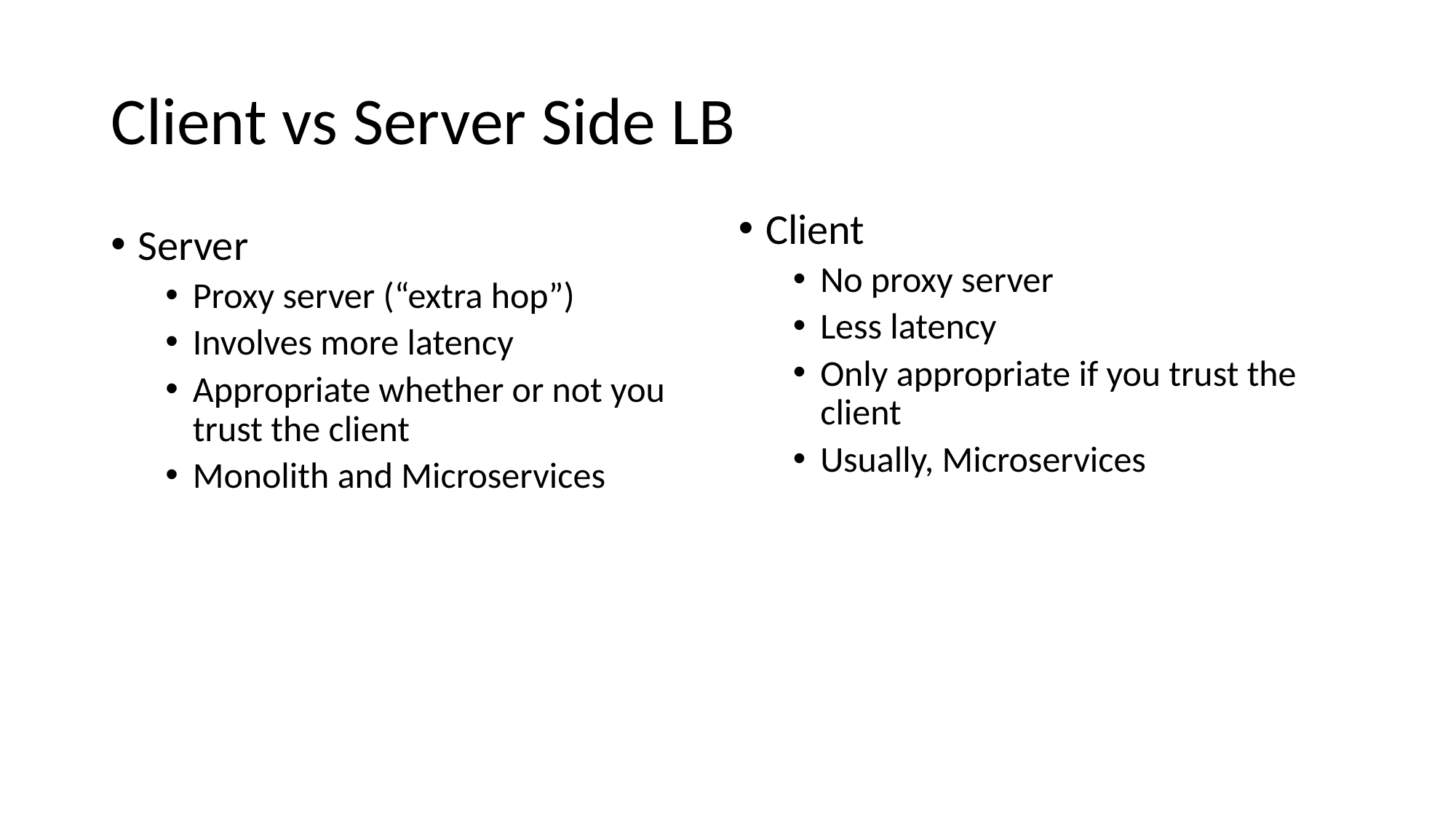

# Client vs Server Side LB
Client
No proxy server
Less latency
Only appropriate if you trust the client
Usually, Microservices
Server
Proxy server (“extra hop”)
Involves more latency
Appropriate whether or not you trust the client
Monolith and Microservices